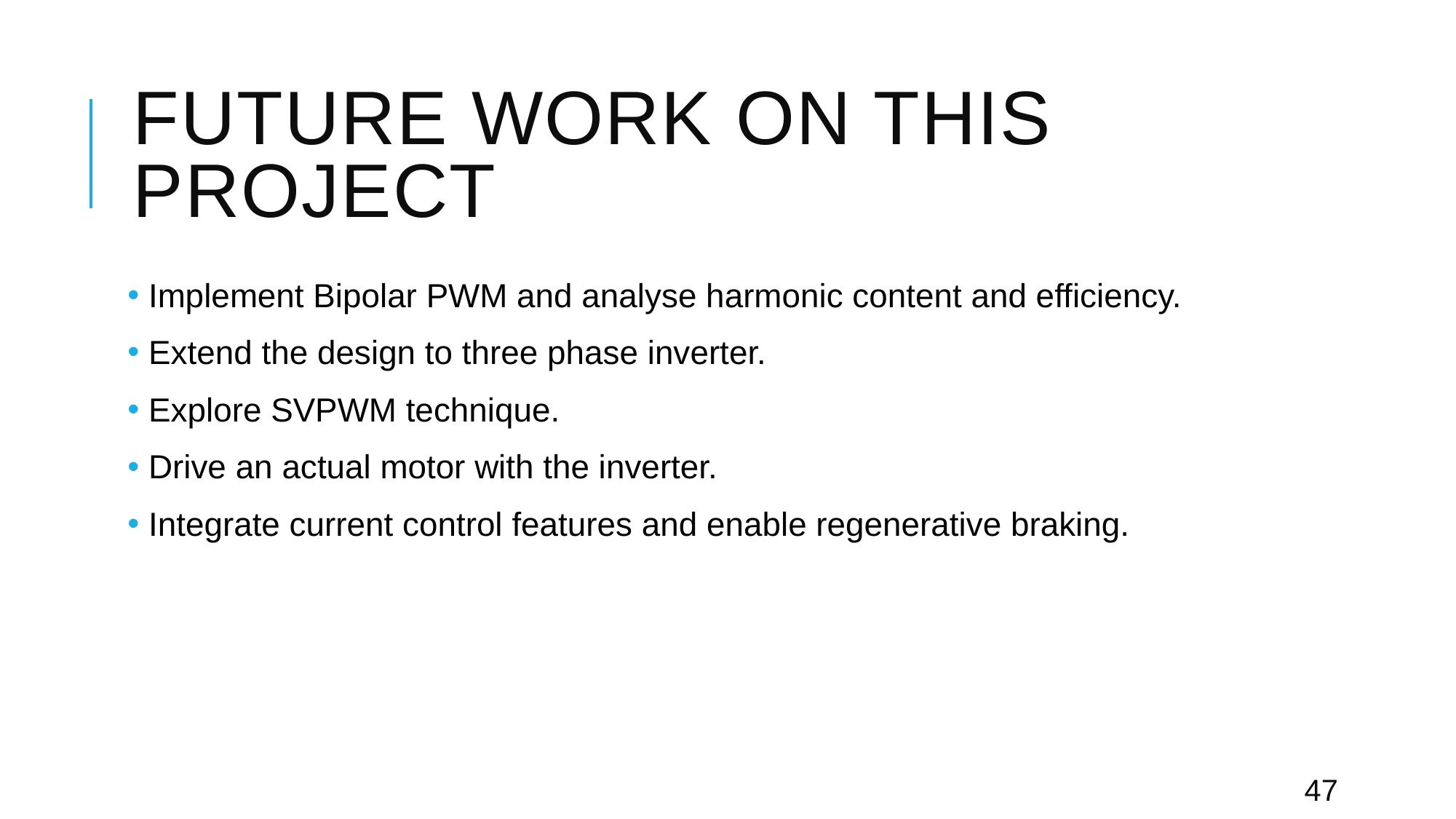

# Future work on this project
 Implement Bipolar PWM and analyse harmonic content and efficiency.
 Extend the design to three phase inverter.
 Explore SVPWM technique.
 Drive an actual motor with the inverter.
 Integrate current control features and enable regenerative braking.

47